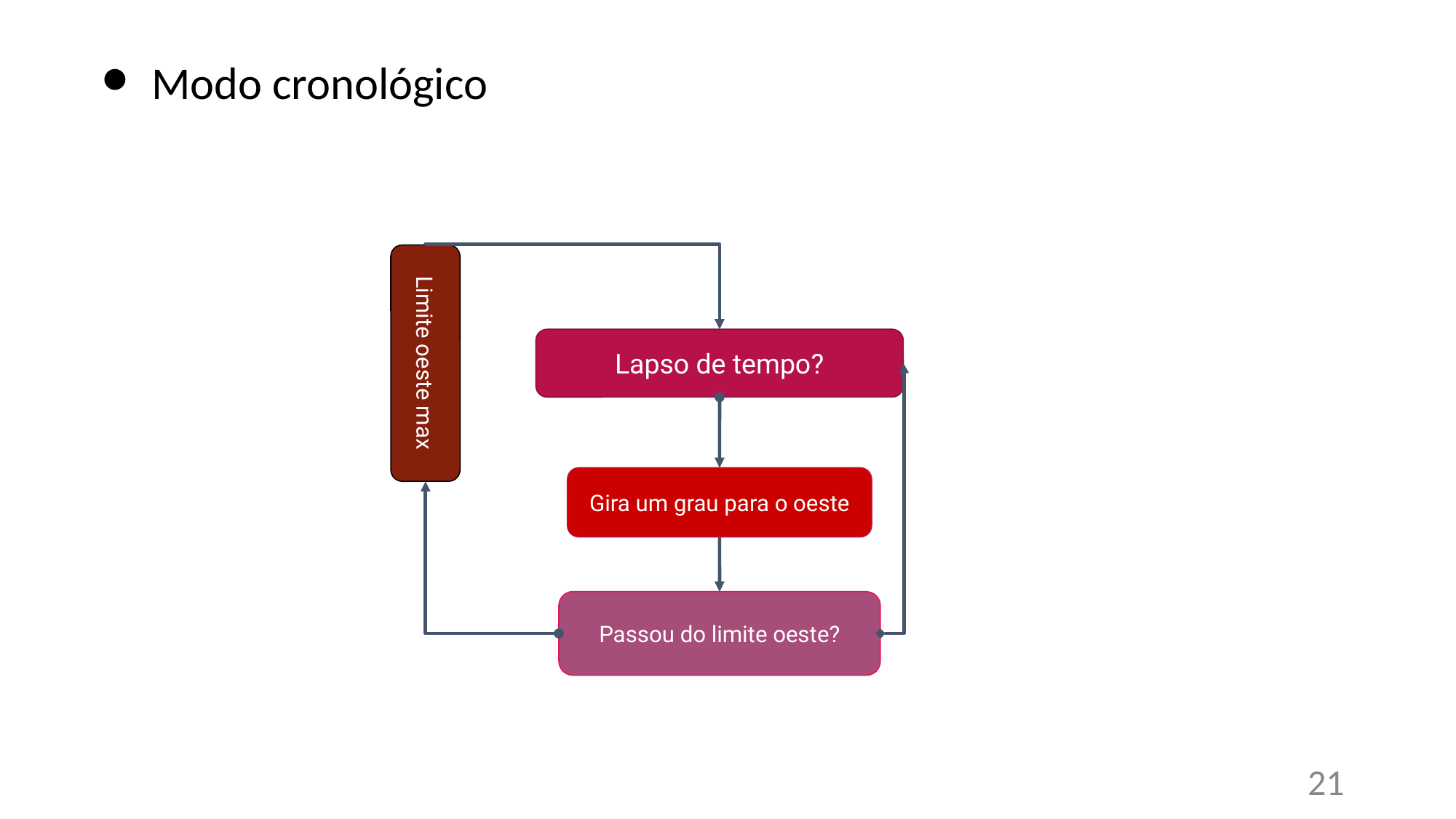

Modo cronológico
Limite oeste max
Lapso de tempo?
Gira um grau para o oeste
Passou do limite oeste?
21